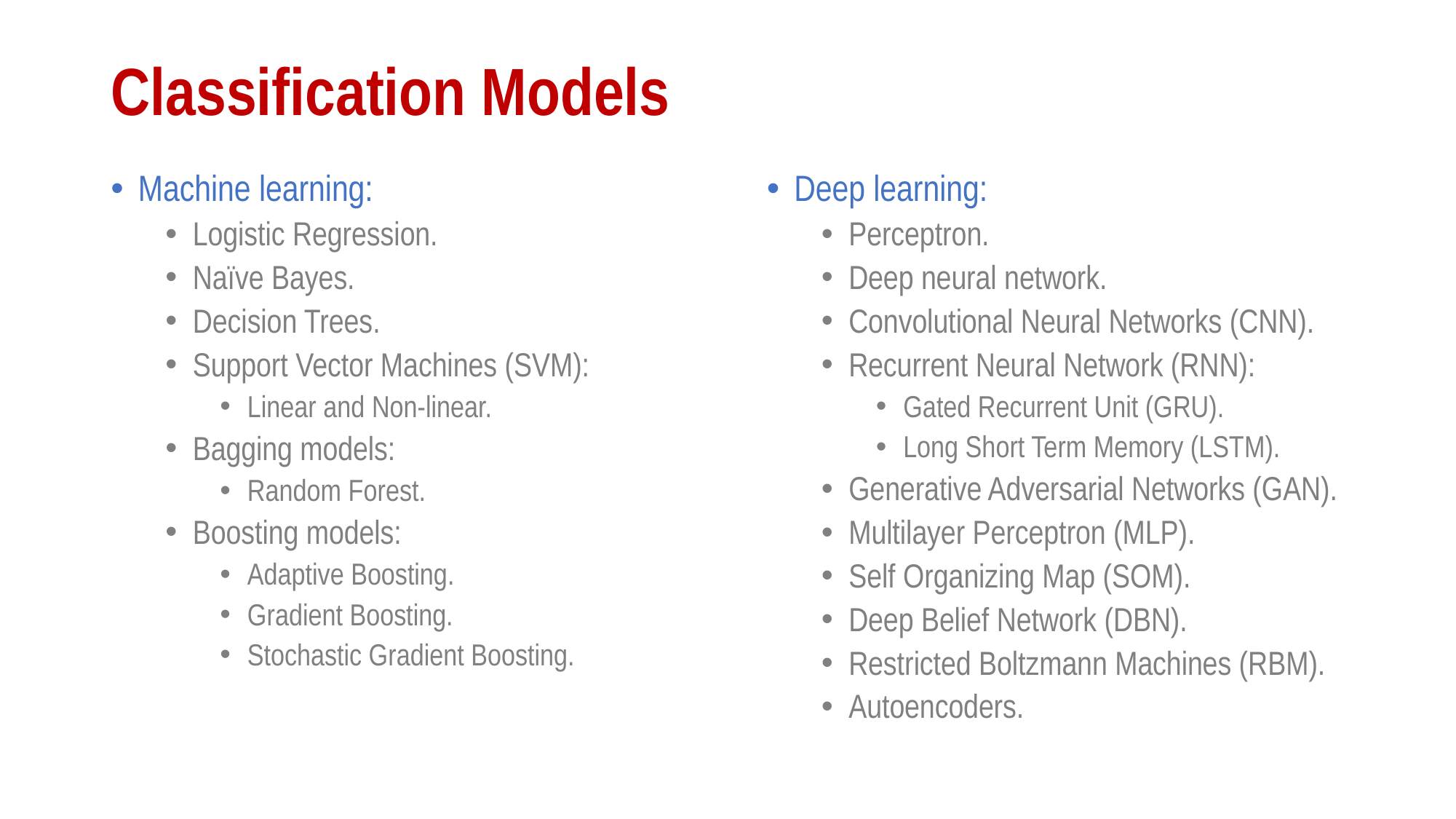

# Classification Models
Machine learning:
Logistic Regression.
Naïve Bayes.
Decision Trees.
Support Vector Machines (SVM):
Linear and Non-linear.
Bagging models:
Random Forest.
Boosting models:
Adaptive Boosting.
Gradient Boosting.
Stochastic Gradient Boosting.

Deep learning:
Perceptron.
Deep neural network.
Convolutional Neural Networks (CNN).
Recurrent Neural Network (RNN):
Gated Recurrent Unit (GRU).
Long Short Term Memory (LSTM).
Generative Adversarial Networks (GAN).
Multilayer Perceptron (MLP).
Self Organizing Map (SOM).
Deep Belief Network (DBN).
Restricted Boltzmann Machines (RBM).
Autoencoders.